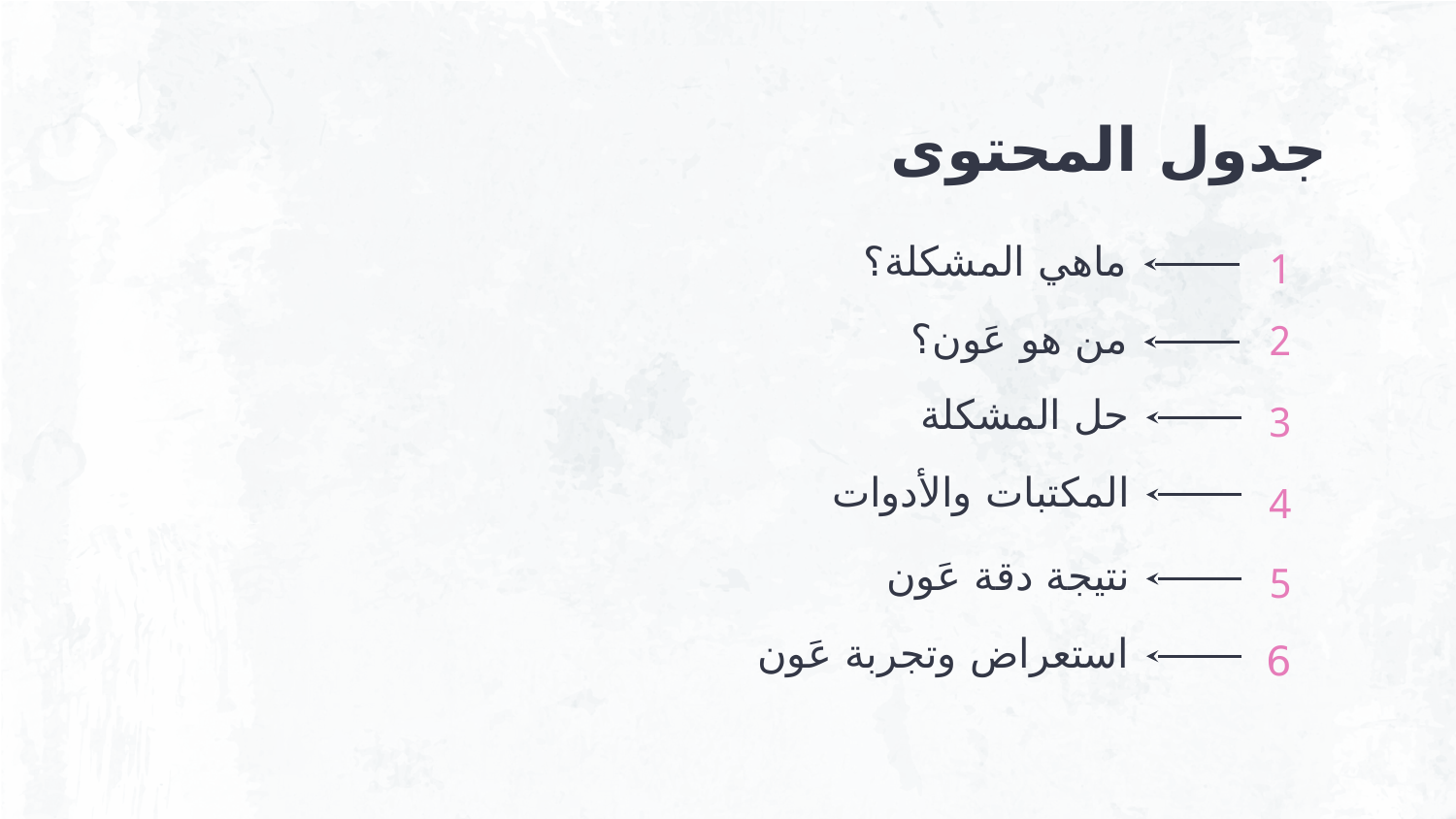

جدول المحتوى
ماهي المشكلة؟
# 1
من هو عَون؟
2
حل المشكلة
3
المكتبات والأدوات
4
نتيجة دقة عَون
5
استعراض وتجربة عَون
6